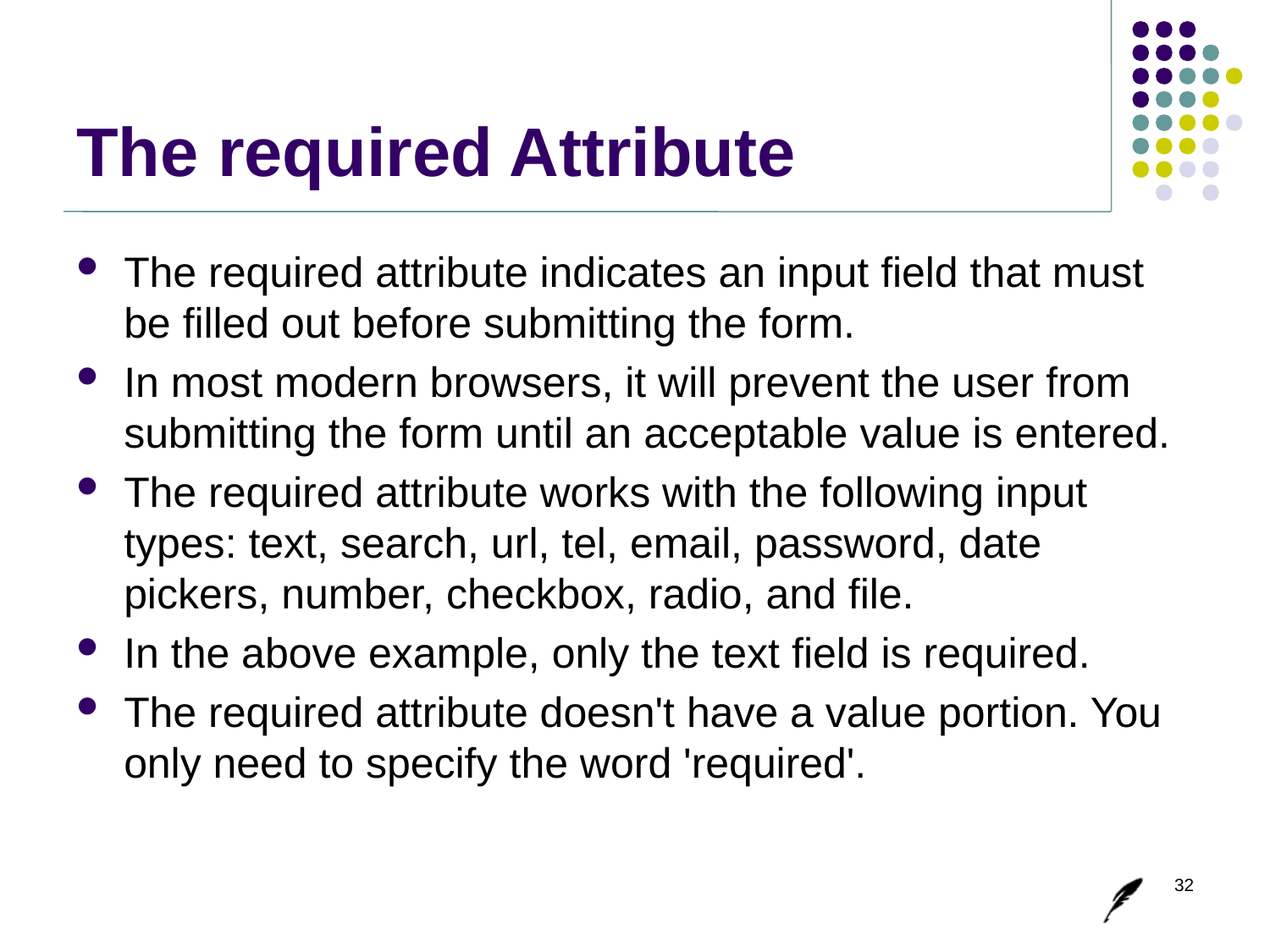

# The required Attribute
The required attribute indicates an input field that must be filled out before submitting the form.
In most modern browsers, it will prevent the user from submitting the form until an acceptable value is entered.
The required attribute works with the following input types: text, search, url, tel, email, password, date pickers, number, checkbox, radio, and file.
In the above example, only the text field is required.
The required attribute doesn't have a value portion. You only need to specify the word 'required'.

32